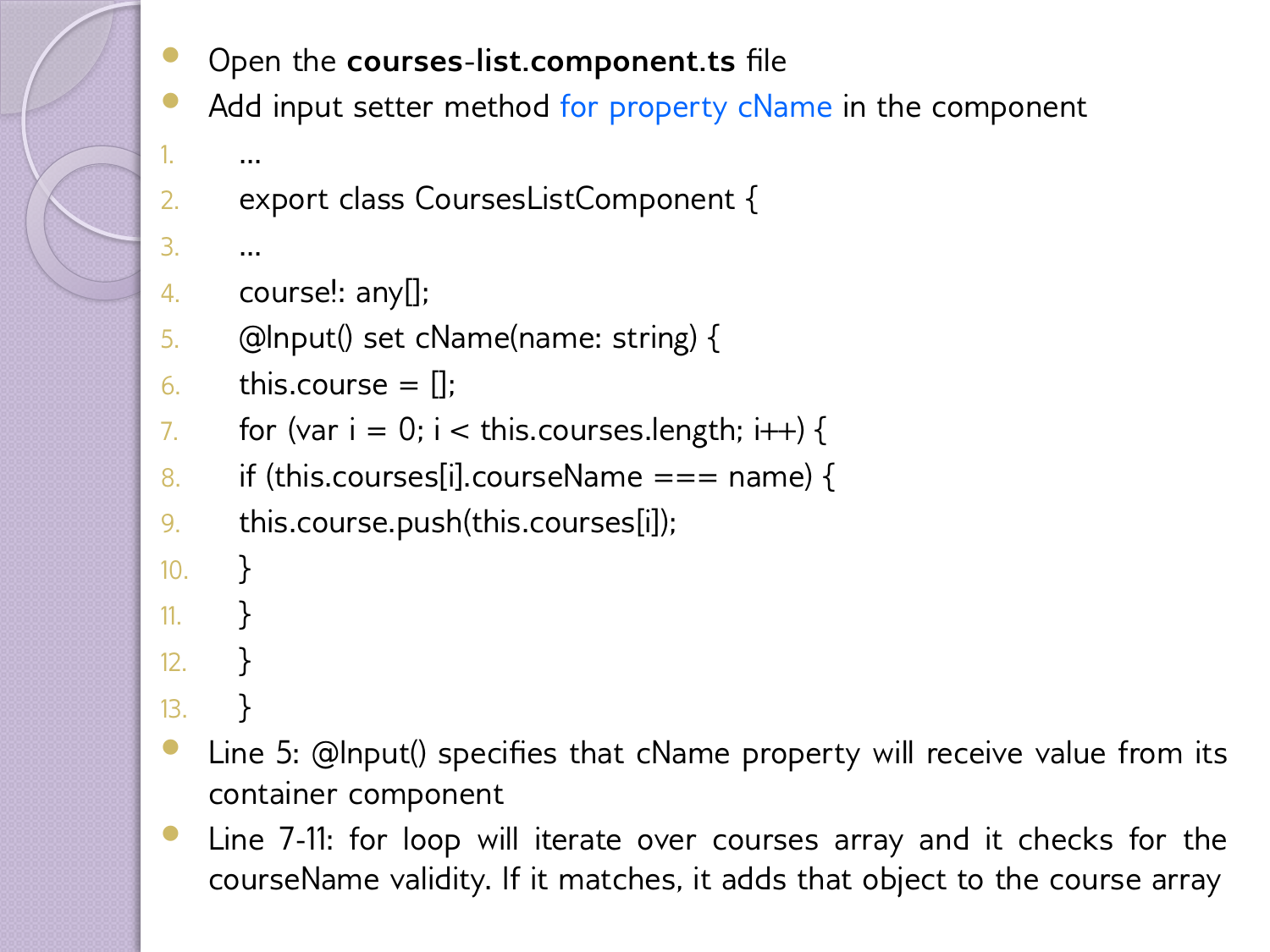

Open the courses-list.component.ts file
Add input setter method for property cName in the component
...
export class CoursesListComponent {
...
course!: any[];
@Input() set cName(name: string) {
this.course = [];
for (var i = 0; i < this.courses.length; i++) {
if (this.courses[i].courseName === name) {
this.course.push(this.courses[i]);
}
}
}
}
Line 5: @Input() specifies that cName property will receive value from its container component
Line 7-11: for loop will iterate over courses array and it checks for the courseName validity. If it matches, it adds that object to the course array